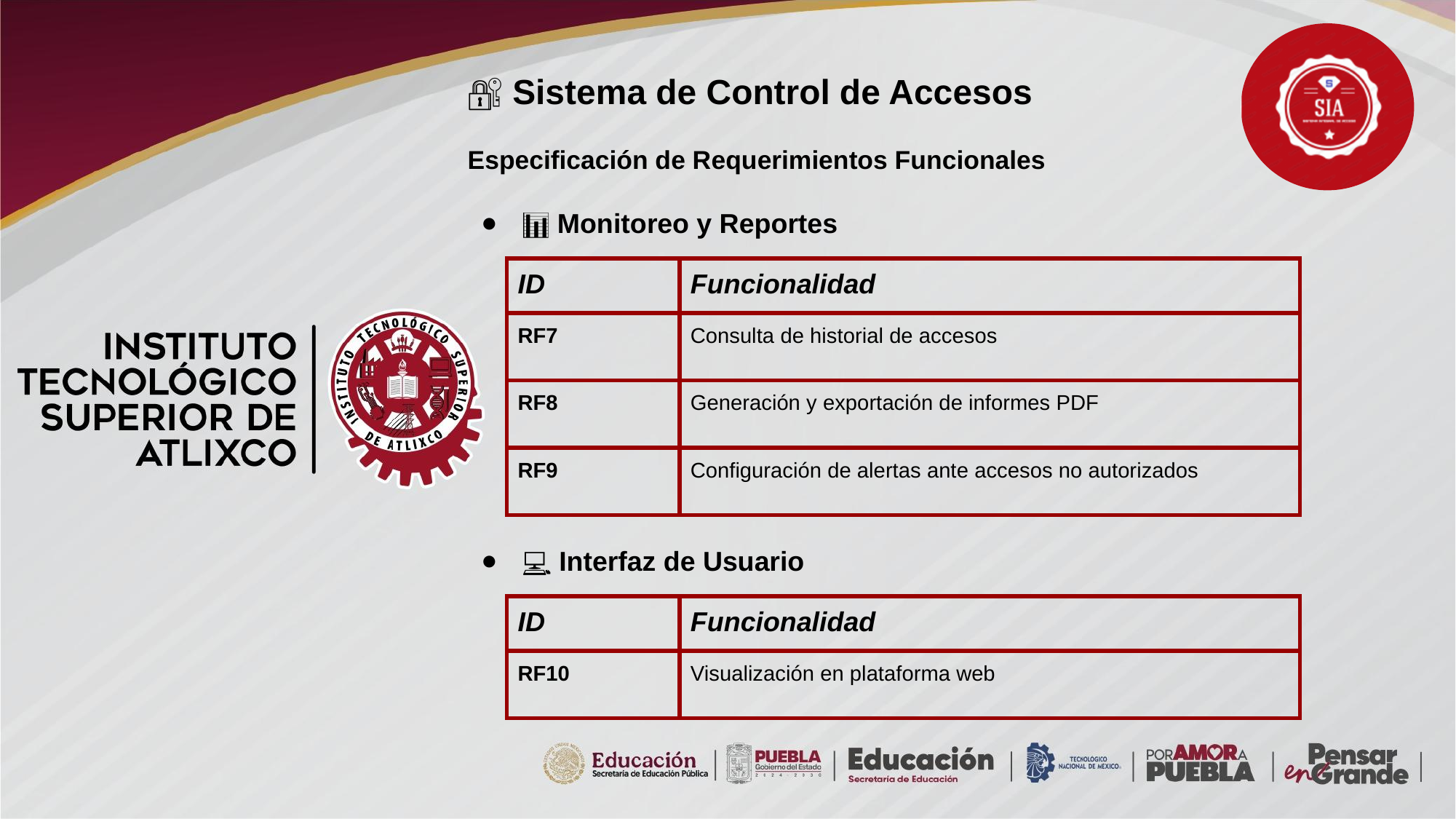

🔐 Sistema de Control de Accesos
Especificación de Requerimientos Funcionales

📊 Monitoreo y Reportes
| ID | Funcionalidad |
| --- | --- |
| RF7 | Consulta de historial de accesos |
| RF8 | Generación y exportación de informes PDF |
| RF9 | Configuración de alertas ante accesos no autorizados |
💻 Interfaz de Usuario
| ID | Funcionalidad |
| --- | --- |
| RF10 | Visualización en plataforma web |